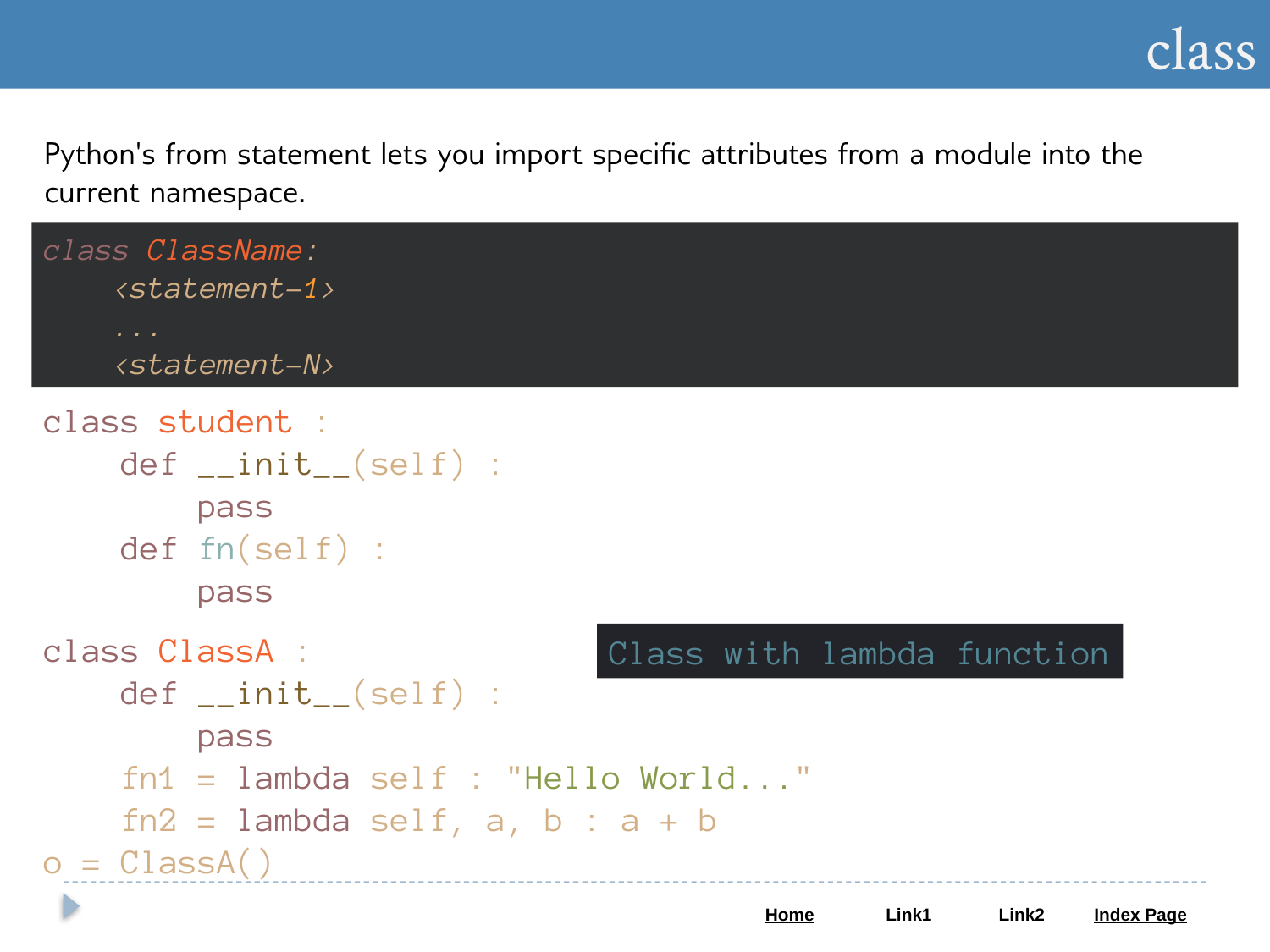

class
Python's from statement lets you import specific attributes from a module into the current namespace.
class ClassName:
    <statement-1>
    ...
    <statement-N>
class student :
    def __init__(self) :
        pass
    def fn(self) :
        pass
class ClassA :
    def __init__(self) :
        pass
    fn1 = lambda self : "Hello World..."
    fn2 = lambda self, a, b : a + b
o = ClassA()
Class with lambda function